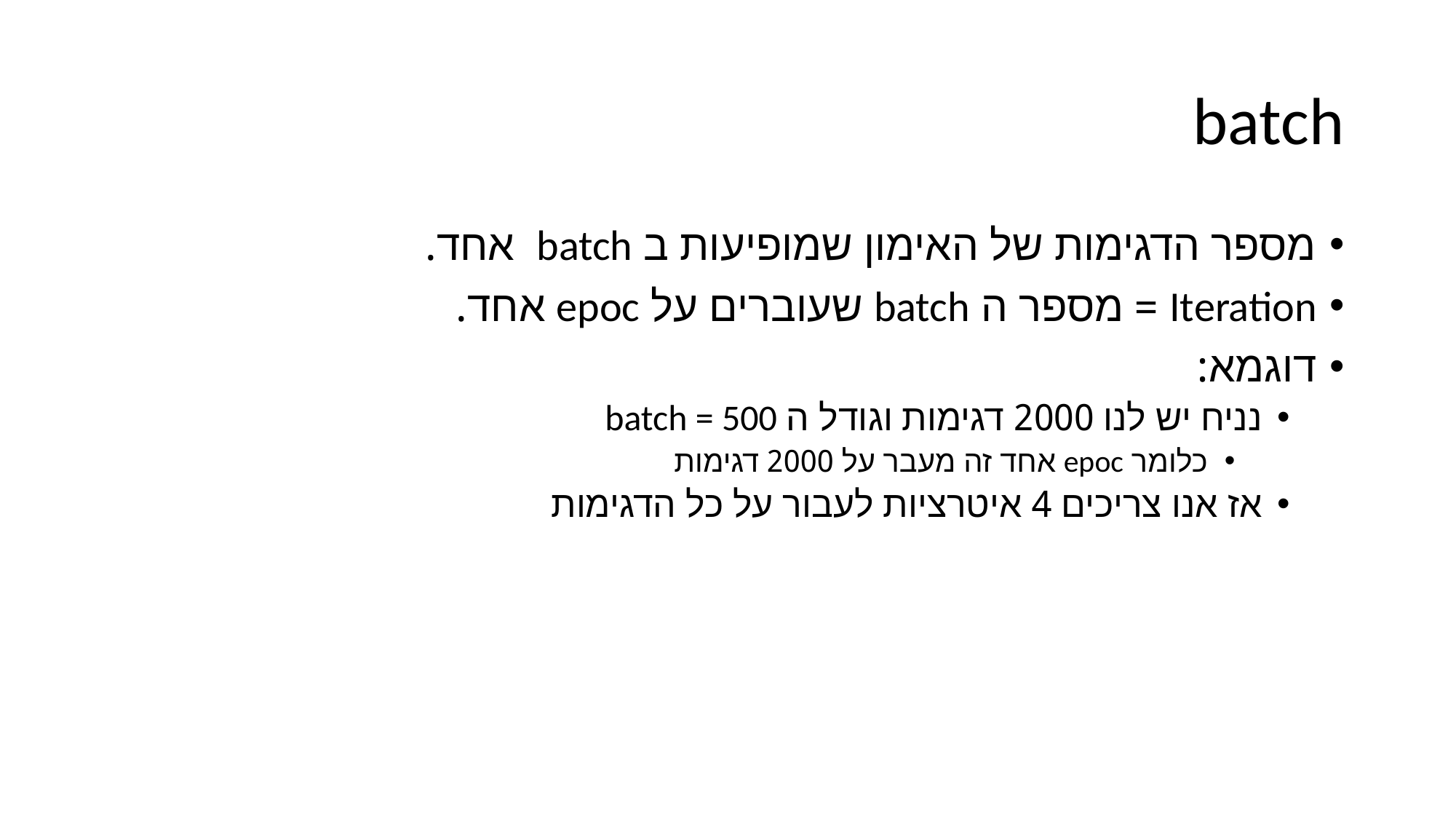

# batch
מספר הדגימות של האימון שמופיעות ב batch  אחד.
Iteration = מספר ה batch שעוברים על epoc אחד.
דוגמא:
נניח יש לנו 2000 דגימות וגודל ה batch = 500
כלומר epoc אחד זה מעבר על 2000 דגימות
אז אנו צריכים 4 איטרציות לעבור על כל הדגימות